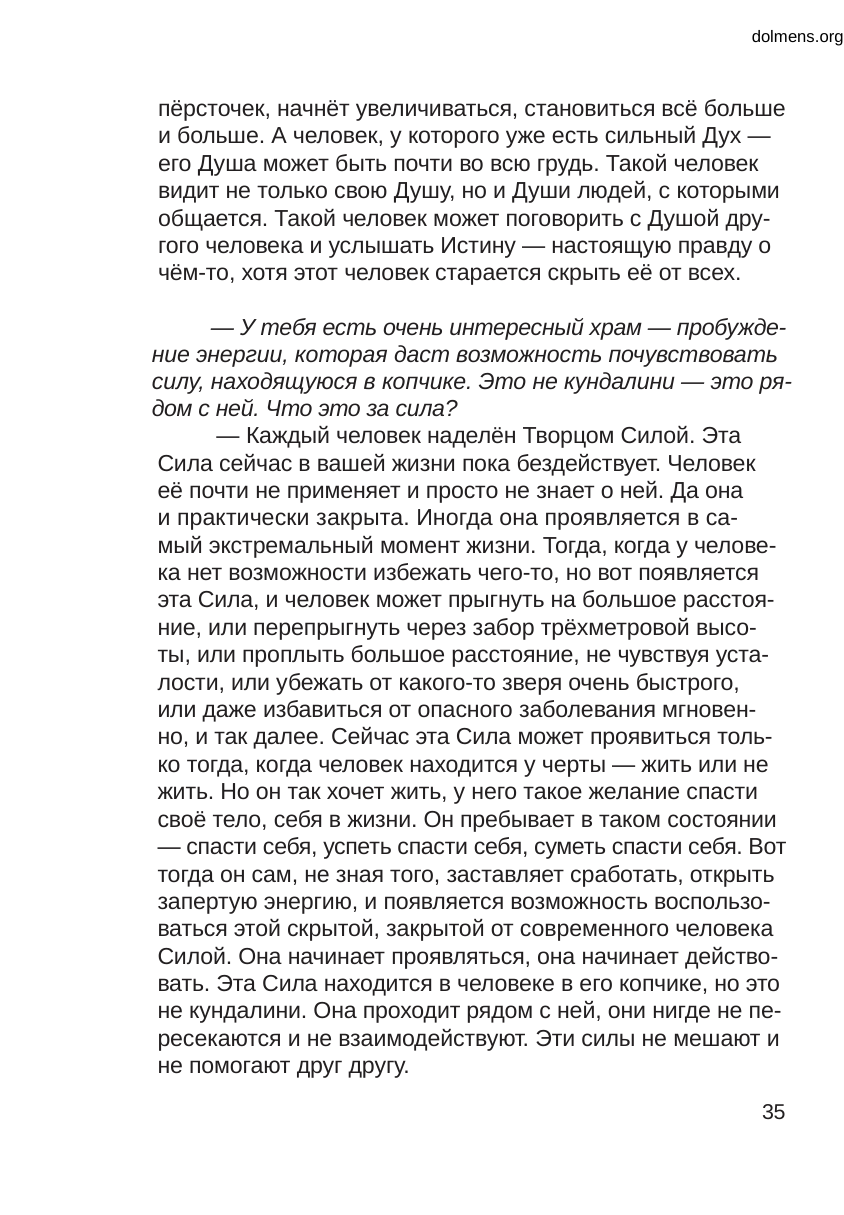

dolmens.org

пёрсточек, начнёт увеличиваться, становиться всё больше
и больше. А человек, у которого уже есть сильный Дух —
его Душа может быть почти во всю грудь. Такой человек
видит не только свою Душу, но и Души людей, с которыми
общается. Такой человек может поговорить с Душой дру-
гого человека и услышать Истину — настоящую правду о
чём-то, хотя этот человек старается скрыть её от всех.

— У тебя есть очень интересный храм — пробужде-
ние энергии, которая даст возможность почувствовать
силу, находящуюся в копчике. Это не кундалини — это ря-
дом с ней. Что это за сила?

— Каждый человек наделён Творцом Силой. Эта
Сила сейчас в вашей жизни пока бездействует. Человек
её почти не применяет и просто не знает о ней. Да она
и практически закрыта. Иногда она проявляется в са-
мый экстремальный момент жизни. Тогда, когда у челове-
ка нет возможности избежать чего-то, но вот появляется
эта Сила, и человек может прыгнуть на большое расстоя-
ние, или перепрыгнуть через забор трёхметровой высо-
ты, или проплыть большое расстояние, не чувствуя уста-
лости, или убежать от какого-то зверя очень быстрого,
или даже избавиться от опасного заболевания мгновен-
но, и так далее. Сейчас эта Сила может проявиться толь-
ко тогда, когда человек находится у черты — жить или не
жить. Но он так хочет жить, у него такое желание спасти
своё тело, себя в жизни. Он пребывает в таком состоянии
— спасти себя, успеть спасти себя, суметь спасти себя. Вот
тогда он сам, не зная того, заставляет сработать, открыть
запертую энергию, и появляется возможность воспользо-
ваться этой скрытой, закрытой от современного человека
Силой. Она начинает проявляться, она начинает действо-
вать. Эта Сила находится в человеке в его копчике, но это
не кундалини. Она проходит рядом с ней, они нигде не пе-
ресекаются и не взаимодействуют. Эти силы не мешают и
не помогают друг другу.

35